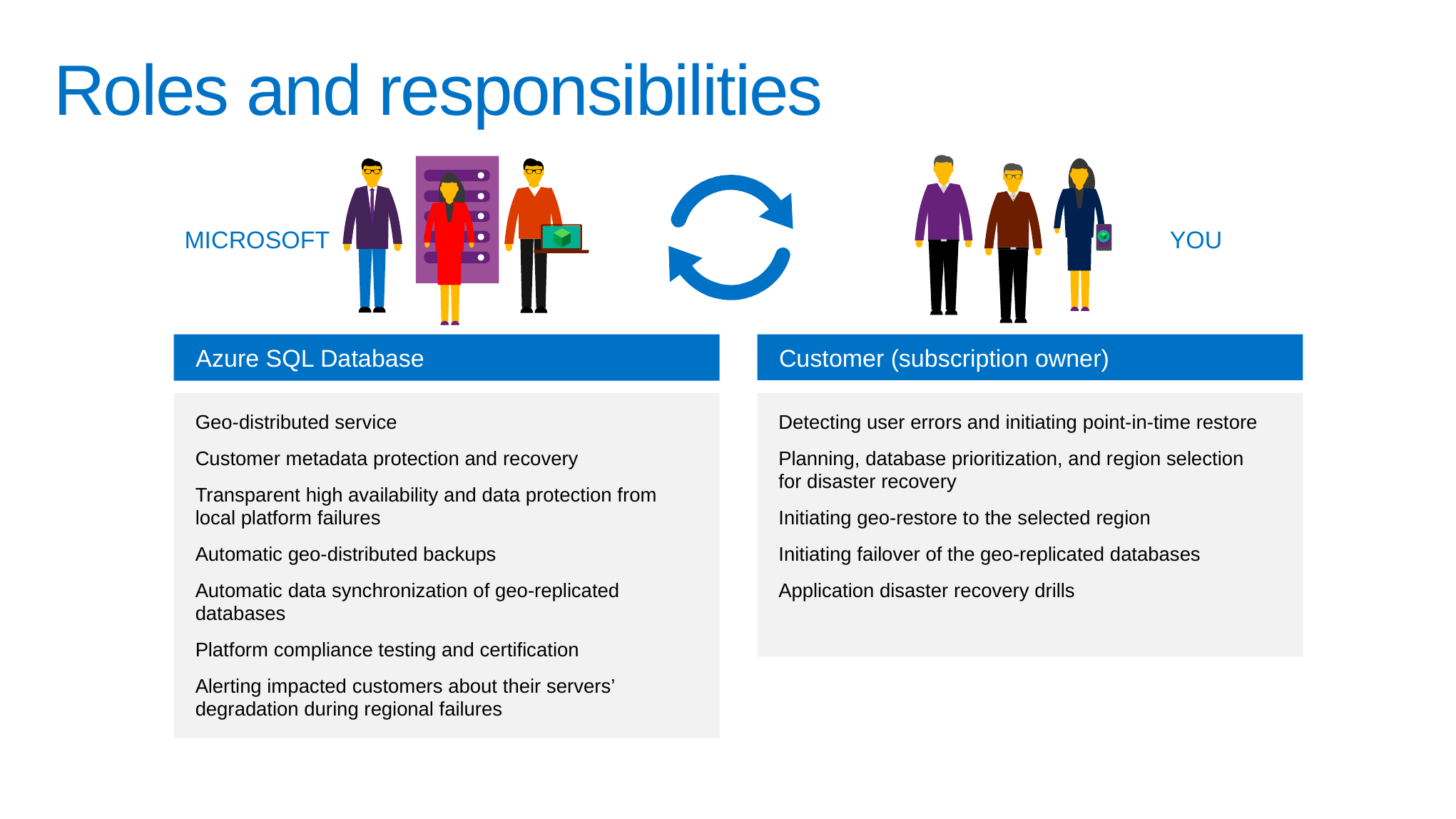

# Roles and responsibilities

MICROSOFT
YOU
Azure SQL Database
Customer (subscription owner)
Geo-distributed service
Customer metadata protection and recovery
Transparent high availability and data protection from local platform failures
Automatic geo-distributed backups
Automatic data synchronization of geo-replicated databases
Platform compliance testing and certification
Alerting impacted customers about their servers’ degradation during regional failures
Detecting user errors and initiating point-in-time restore
Planning, database prioritization, and region selection for disaster recovery
Initiating geo-restore to the selected region
Initiating failover of the geo-replicated databases
Application disaster recovery drills